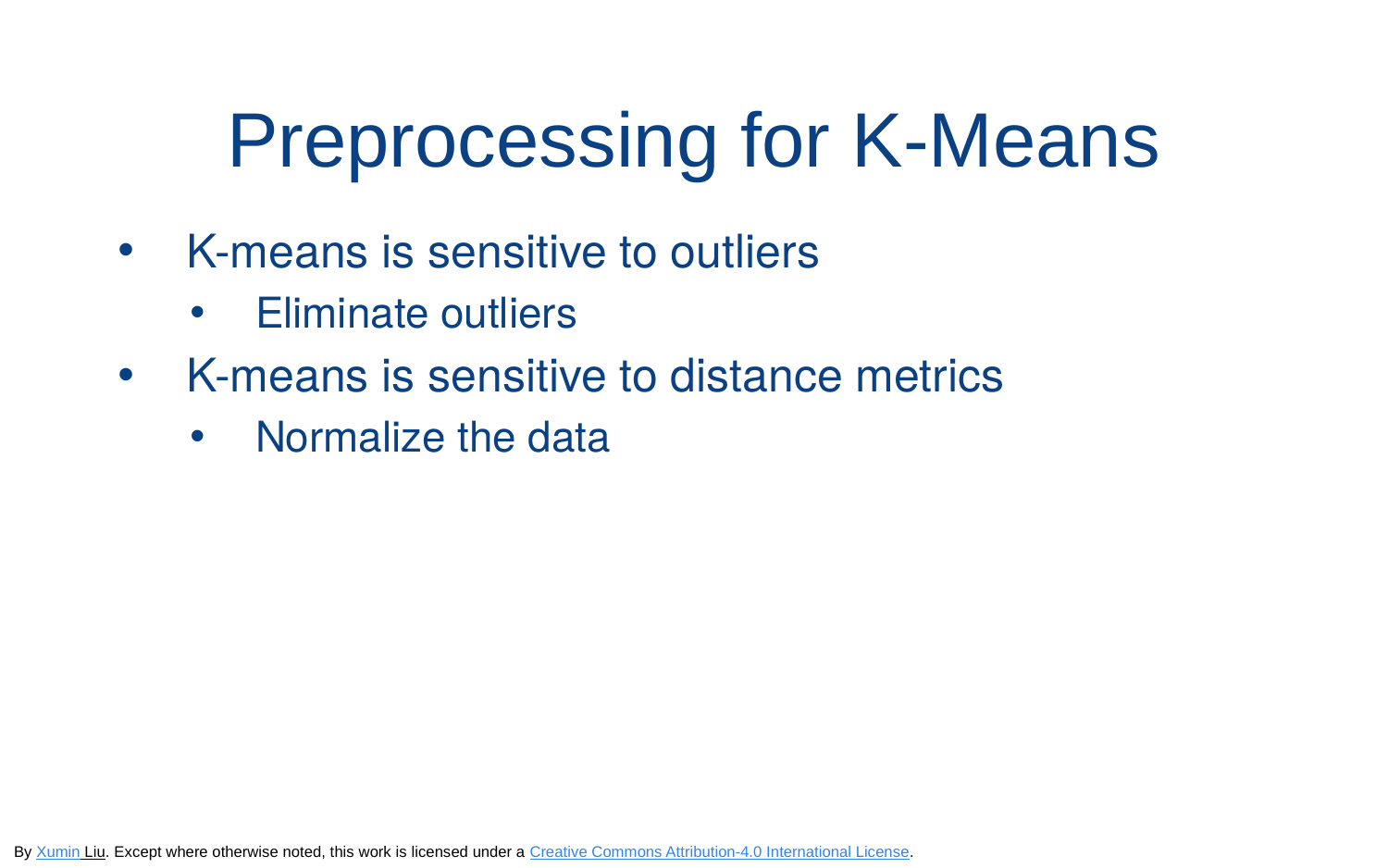

# Preprocessing for K-Means
K-means is sensitive to outliers
Eliminate outliers
K-means is sensitive to distance metrics
Normalize the data